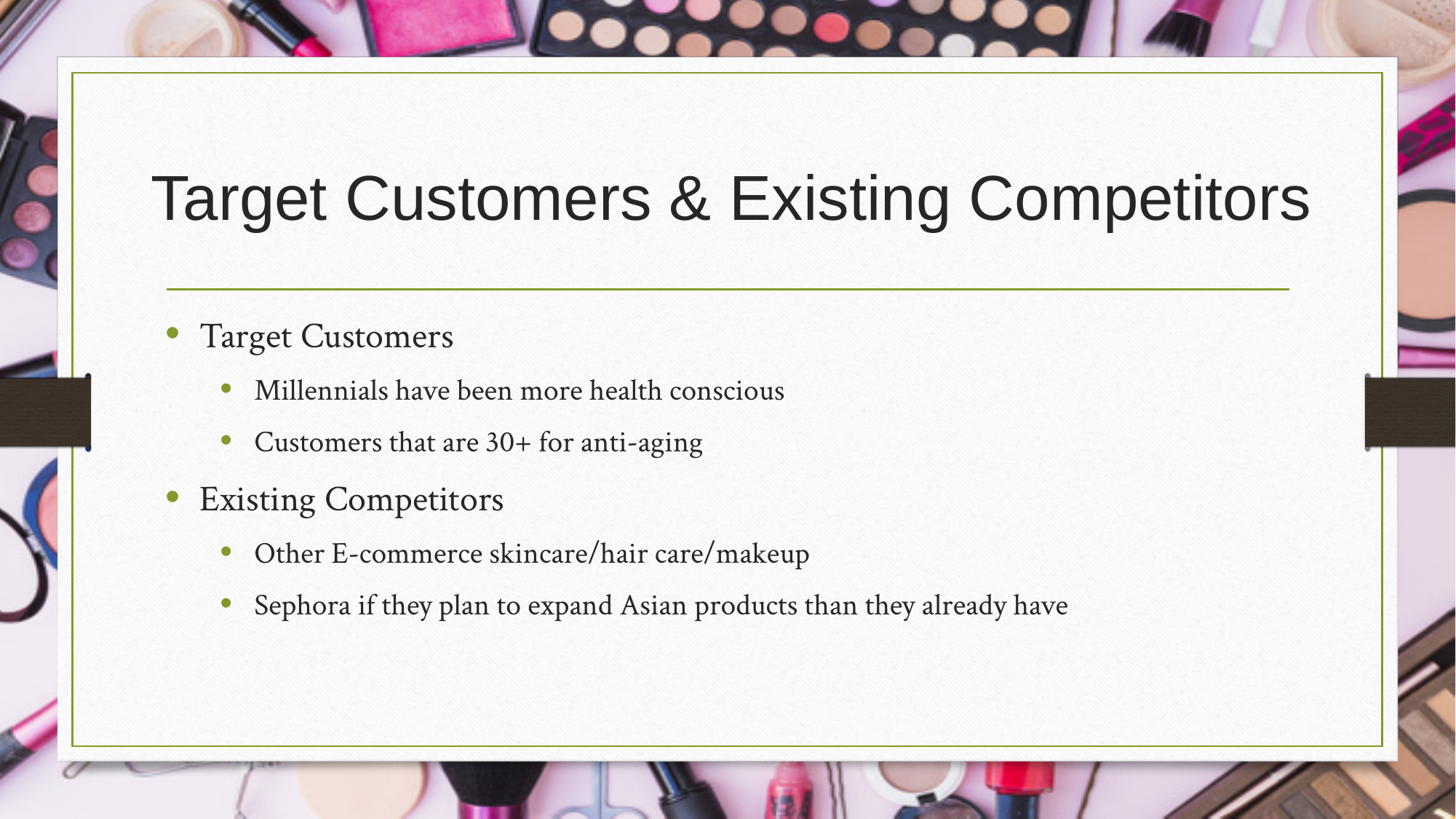

# Target Customers & Existing Competitors
Target Customers
Millennials have been more health conscious
Customers that are 30+ for anti-aging
Existing Competitors
Other E-commerce skincare/hair care/makeup
Sephora if they plan to expand Asian products than they already have